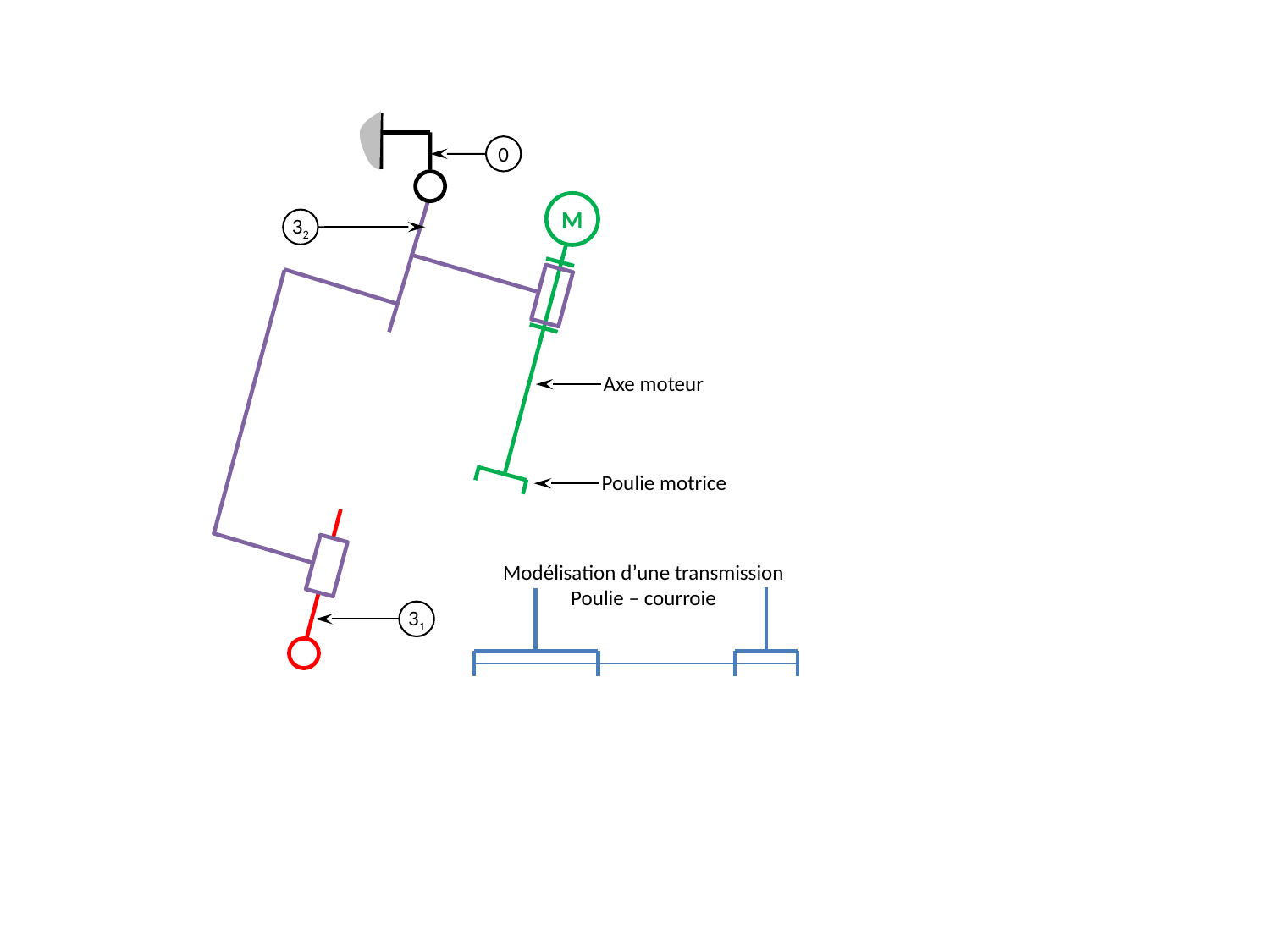

0

M
32

Axe moteur
Poulie motrice

Modélisation d’une transmission
Poulie – courroie
31